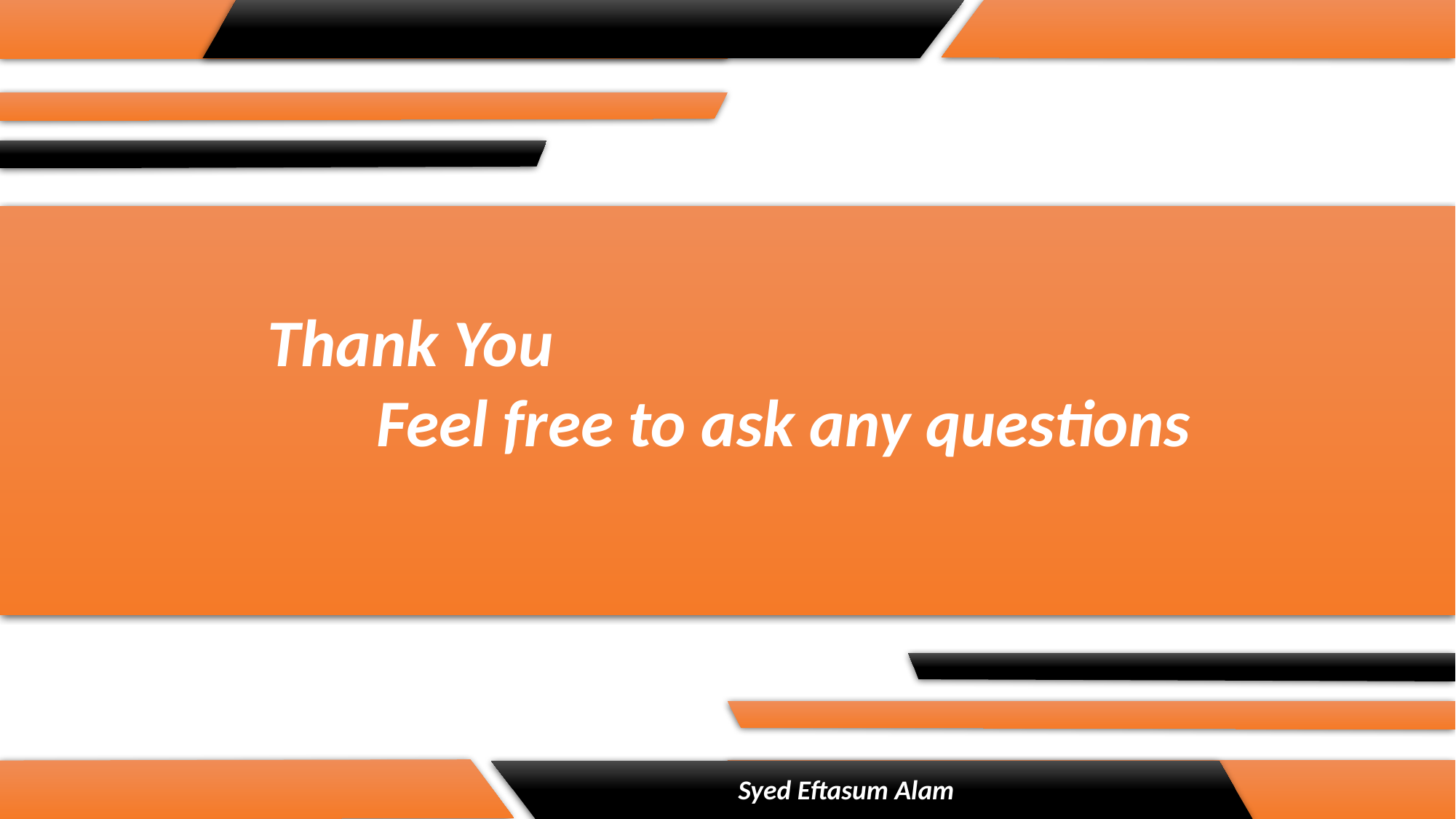

Thank You
	Feel free to ask any questions

Syed Eftasum Alam